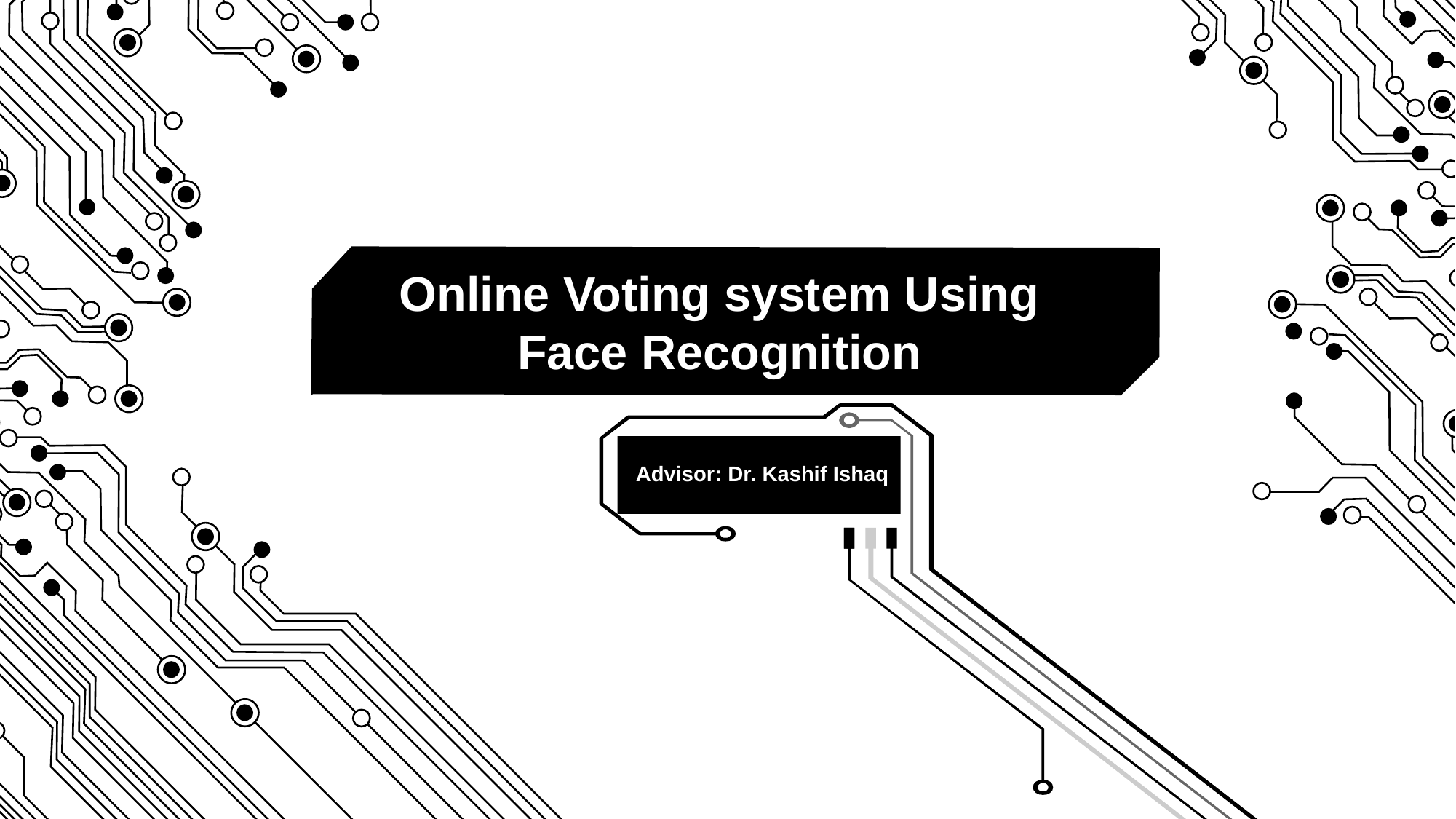

Online Voting system Using Face Recognition

Advisor: Dr. Kashif Ishaq